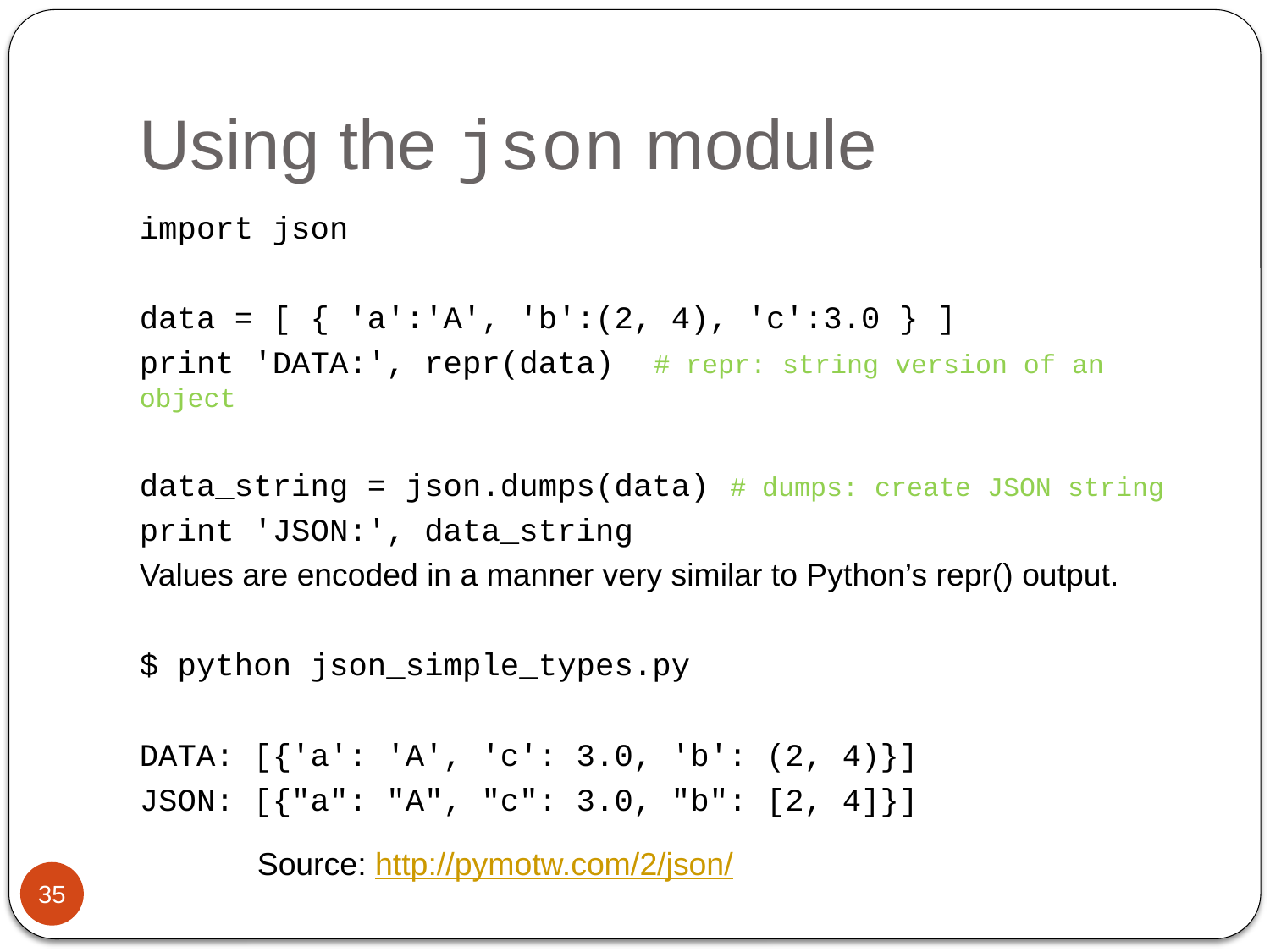

# Using the json module
import json

data = [ { 'a':'A', 'b':(2, 4), 'c':3.0 } ]
print 'DATA:', repr(data)  # repr: string version of an object

data_string = json.dumps(data) # dumps: create JSON string
print 'JSON:', data_string
Values are encoded in a manner very similar to Python’s repr() output.

$ python json_simple_types.py

DATA: [{'a': 'A', 'c': 3.0, 'b': (2, 4)}]
JSON: [{"a": "A", "c": 3.0, "b": [2, 4]}]
Source: http://pymotw.com/2/json/

35